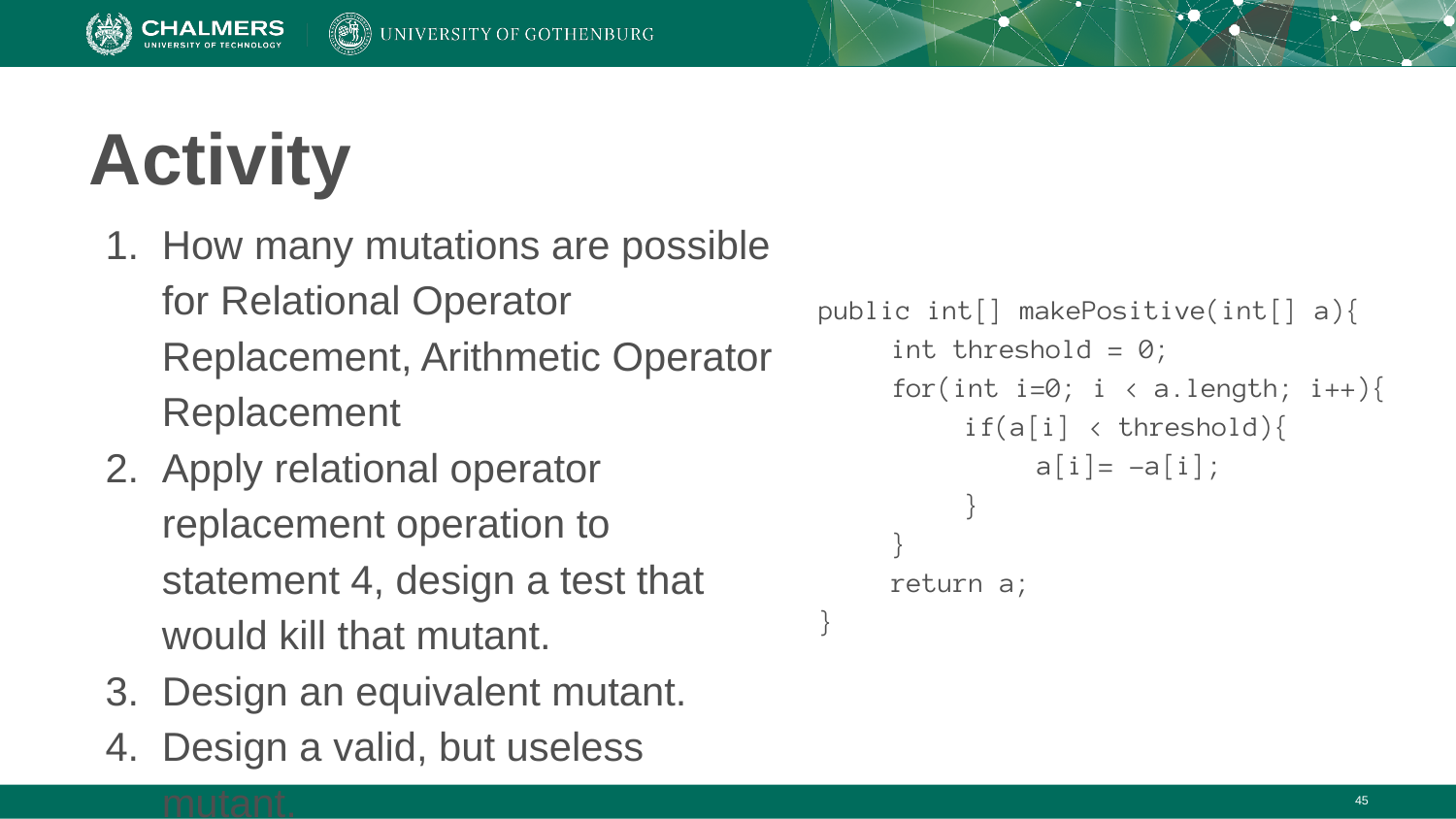

# Activity
public int[] makePositive(int[] a){
int threshold = 0;
for(int i=0; i < a.length; i++){
if(a[i] < threshold){
a[i]= -a[i];
}
}
return a;
}
How many mutations are possible for Relational Operator Replacement, Arithmetic Operator Replacement
Apply relational operator replacement operation to statement 4, design a test that would kill that mutant.
Design an equivalent mutant.
Design a valid, but useless mutant.
45